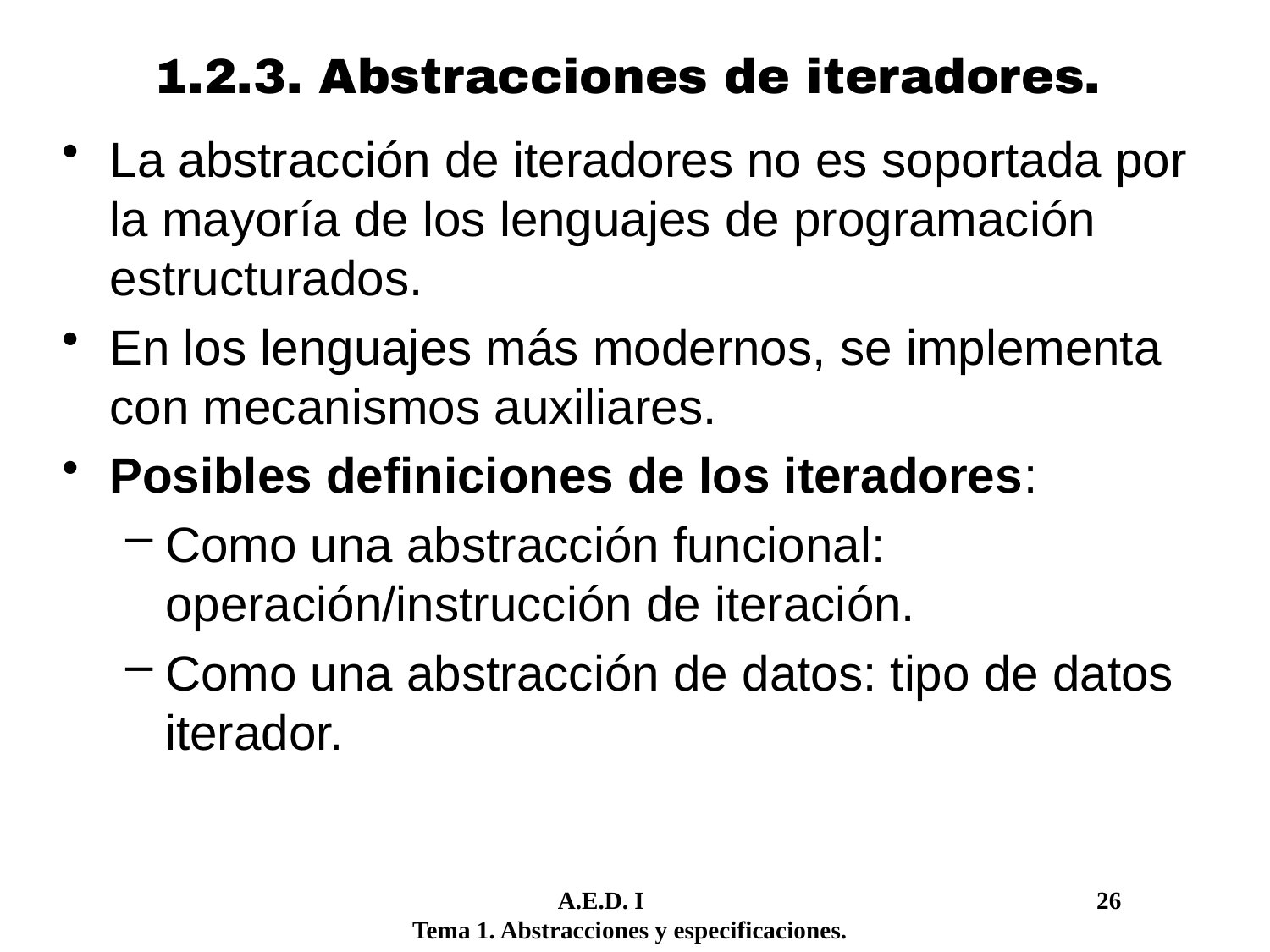

# 1.2.3. Abstracciones de iteradores.
La abstracción de iteradores no es soportada por la mayoría de los lenguajes de programación estructurados.
En los lenguajes más modernos, se implementa con mecanismos auxiliares.
Posibles definiciones de los iteradores:
Como una abstracción funcional: operación/instrucción de iteración.
Como una abstracción de datos: tipo de datos iterador.
	   A.E.D. I				        26
Tema 1. Abstracciones y especificaciones.